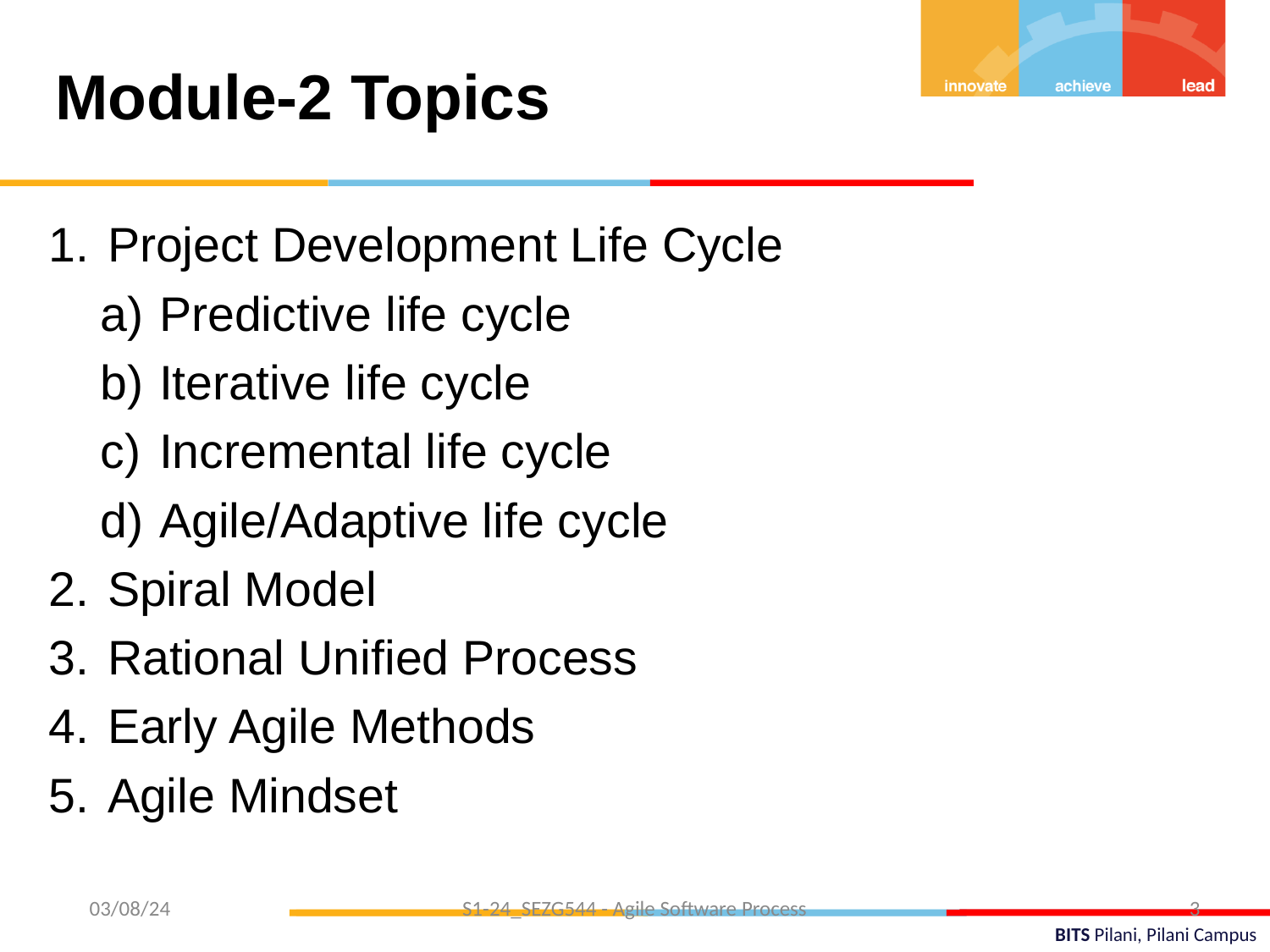

Module-2 Topics
Project Development Life Cycle
Predictive life cycle
Iterative life cycle
Incremental life cycle
Agile/Adaptive life cycle
Spiral Model
Rational Unified Process
Early Agile Methods
Agile Mindset

   03/08/24
S1-24_SEZG544 - Agile Software Process
3